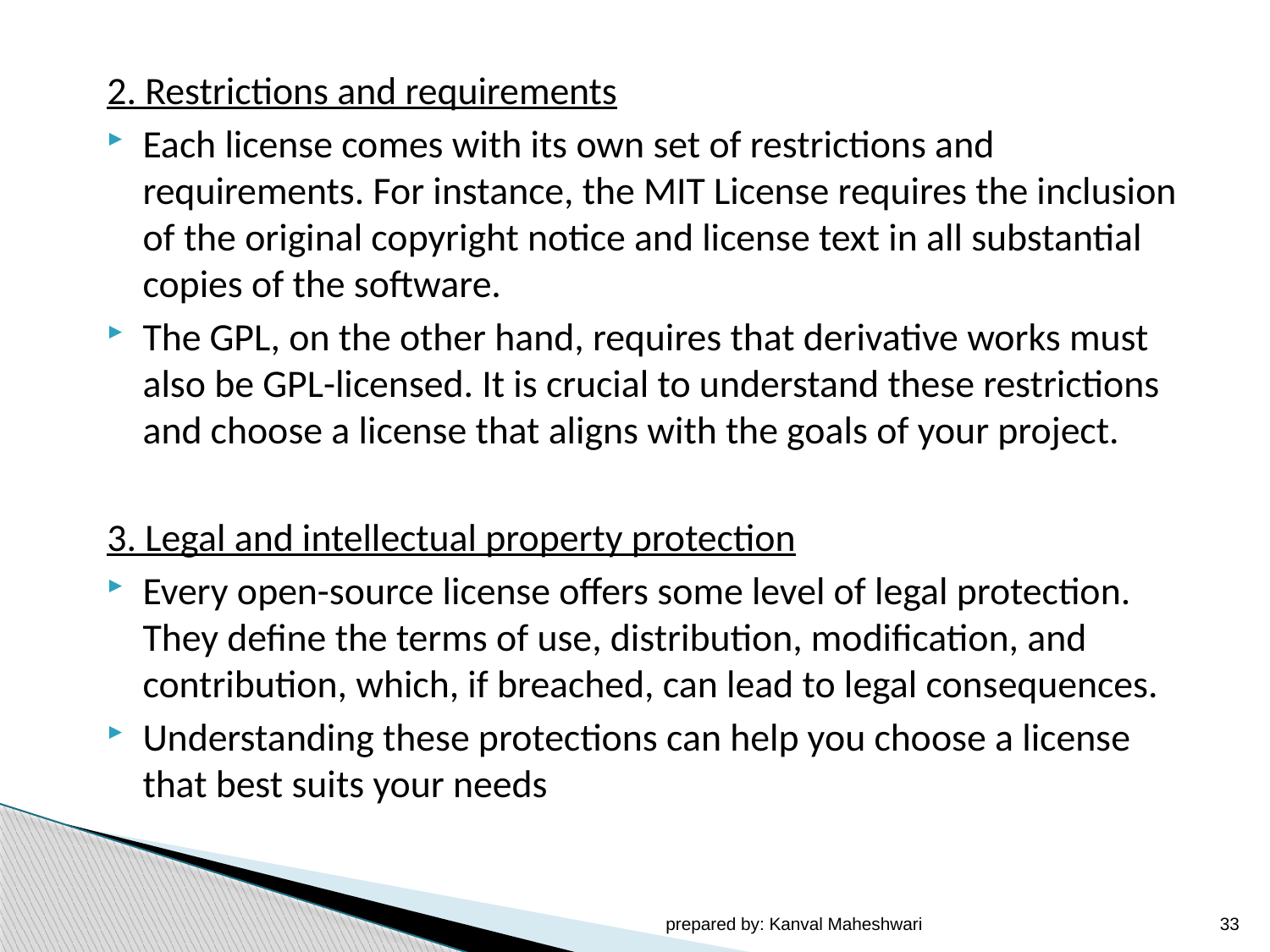

2. Restrictions and requirements
Each license comes with its own set of restrictions and requirements. For instance, the MIT License requires the inclusion of the original copyright notice and license text in all substantial copies of the software.
The GPL, on the other hand, requires that derivative works must also be GPL-licensed. It is crucial to understand these restrictions and choose a license that aligns with the goals of your project.

3. Legal and intellectual property protection
Every open-source license offers some level of legal protection. They define the terms of use, distribution, modification, and contribution, which, if breached, can lead to legal consequences.
Understanding these protections can help you choose a license that best suits your needs

prepared by: Kanval Maheshwari
33